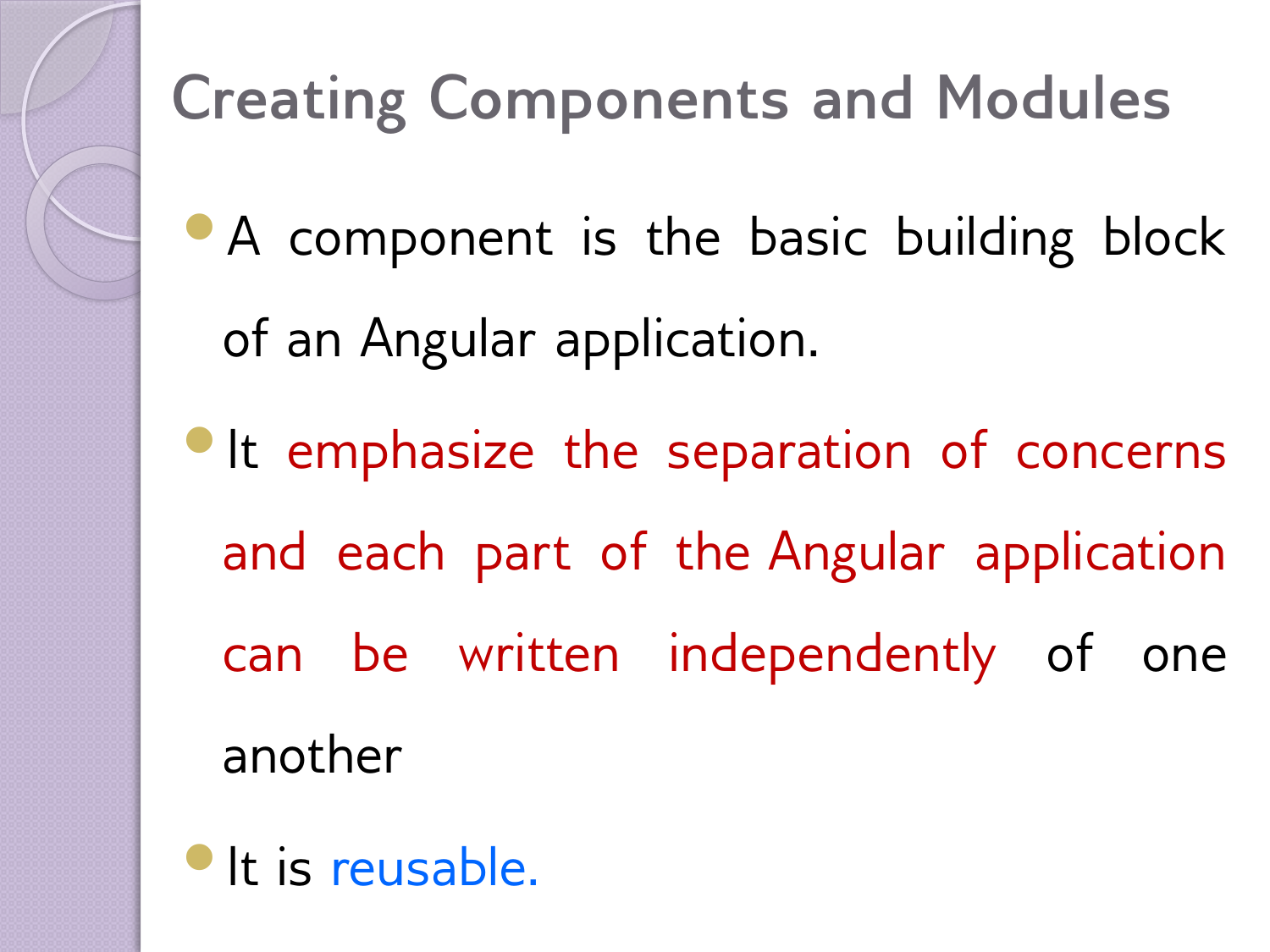

# Creating Components and Modules
A component is the basic building block of an Angular application.
It emphasize the separation of concerns and each part of the Angular application can be written independently of one another
It is reusable.